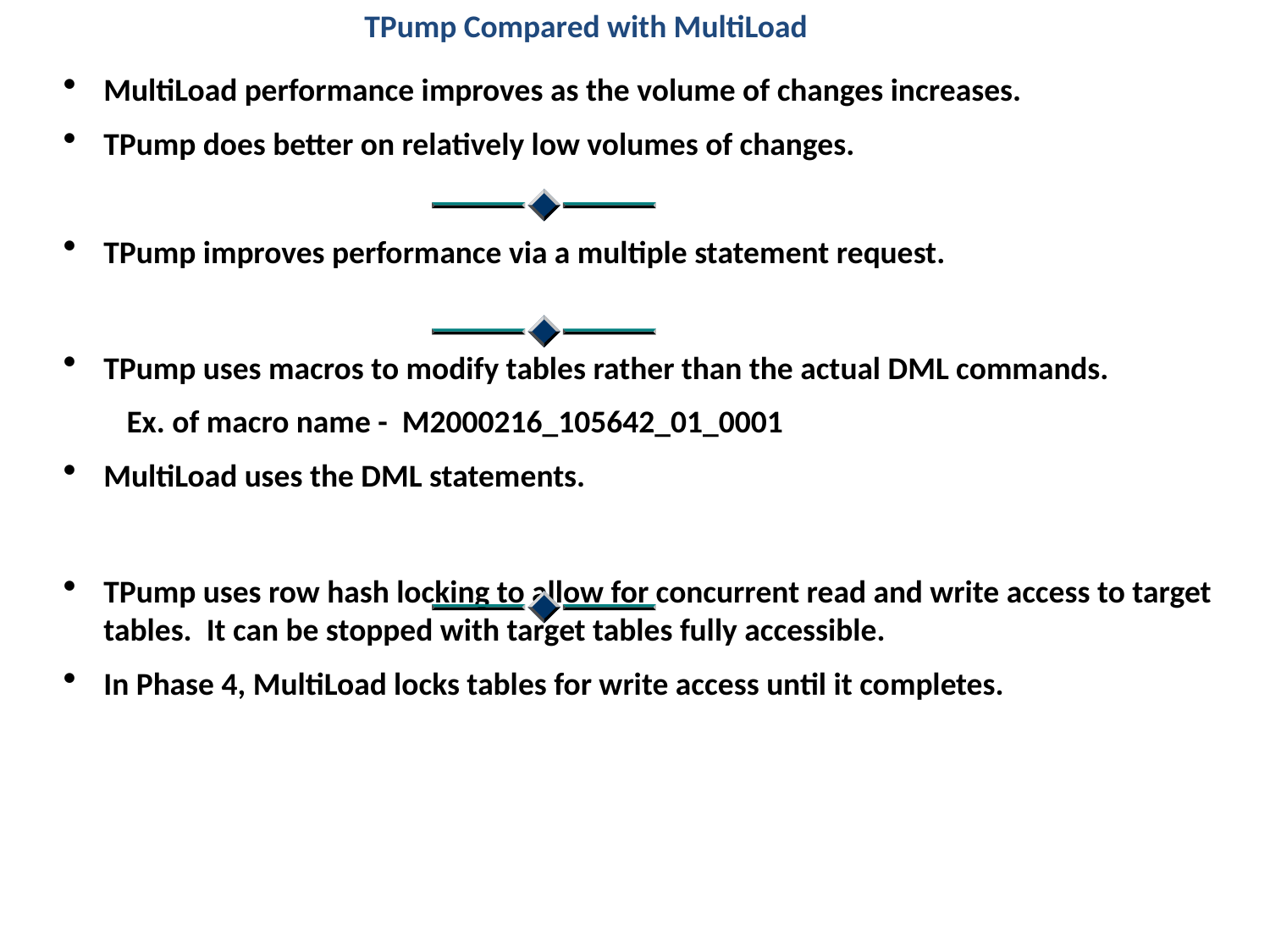

TPump Compared with MultiLoad
MultiLoad performance improves as the volume of changes increases.
TPump does better on relatively low volumes of changes.

TPump improves performance via a multiple statement request.

TPump uses macros to modify tables rather than the actual DML commands.
Ex. of macro name -  M2000216_105642_01_0001
MultiLoad uses the DML statements.

TPump uses row hash locking to allow for concurrent read and write access to target tables.  It can be stopped with target tables fully accessible.
In Phase 4, MultiLoad locks tables for write access until it completes.